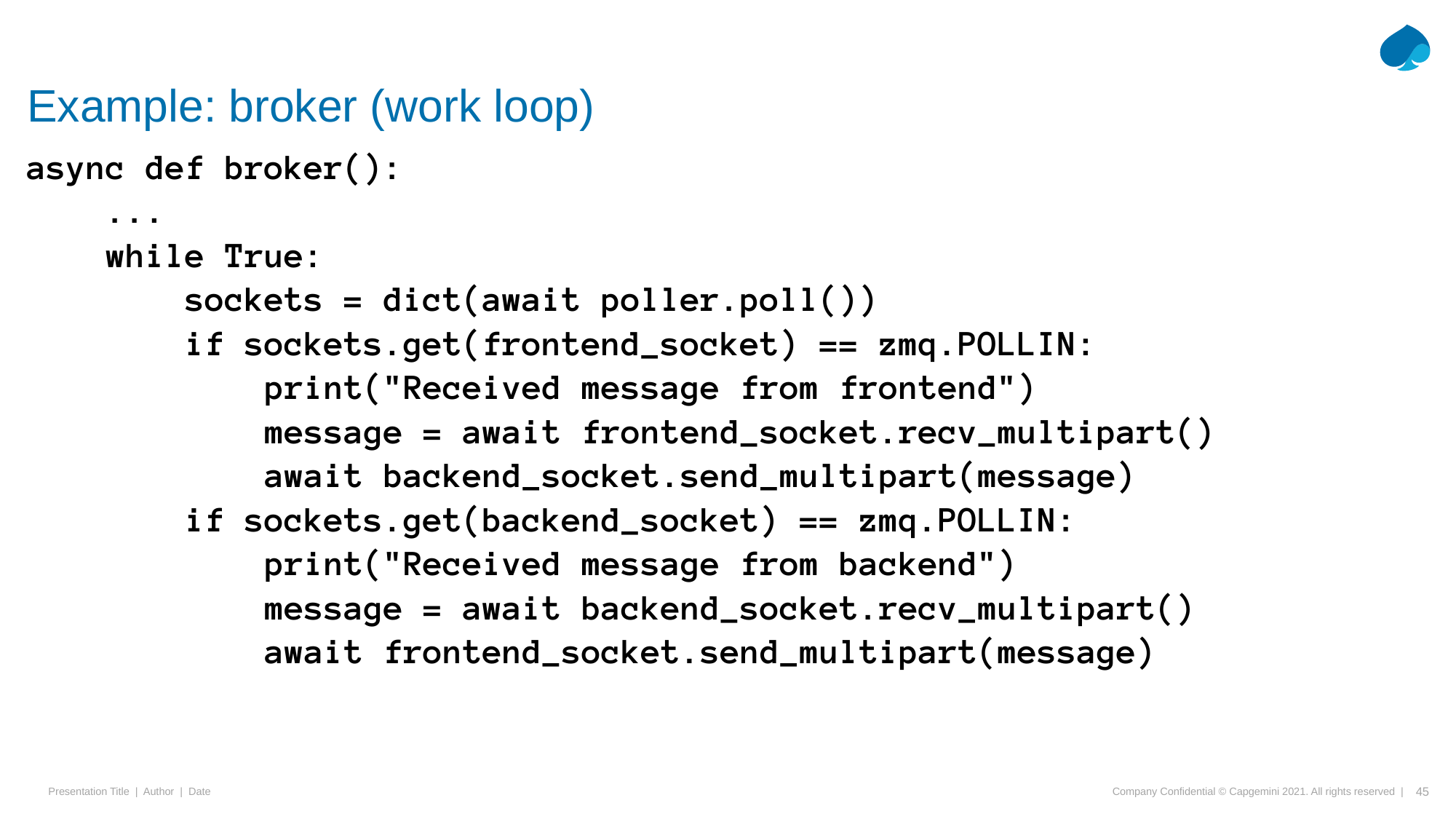

# Example: broker (work loop)
async def broker():
    ...
    while True:
        sockets = dict(await poller.poll())
        if sockets.get(frontend_socket) == zmq.POLLIN:
            print("Received message from frontend")
            message = await frontend_socket.recv_multipart()
            await backend_socket.send_multipart(message)
        if sockets.get(backend_socket) == zmq.POLLIN:
            print("Received message from backend")
            message = await backend_socket.recv_multipart()
            await frontend_socket.send_multipart(message)